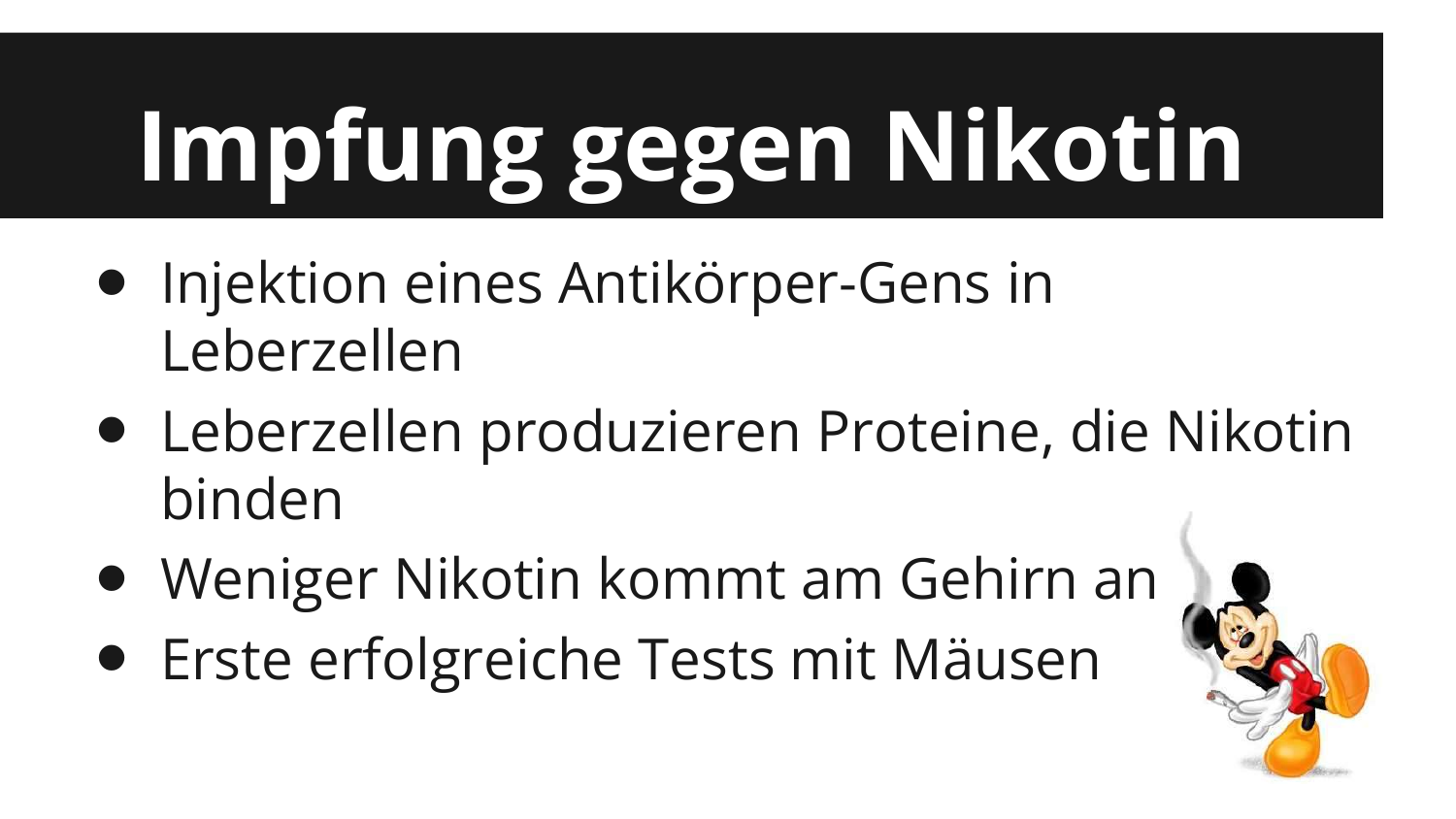

# Impfung gegen Nikotin
Injektion eines Antikörper-Gens in Leberzellen
Leberzellen produzieren Proteine, die Nikotin binden
Weniger Nikotin kommt am Gehirn an
Erste erfolgreiche Tests mit Mäusen